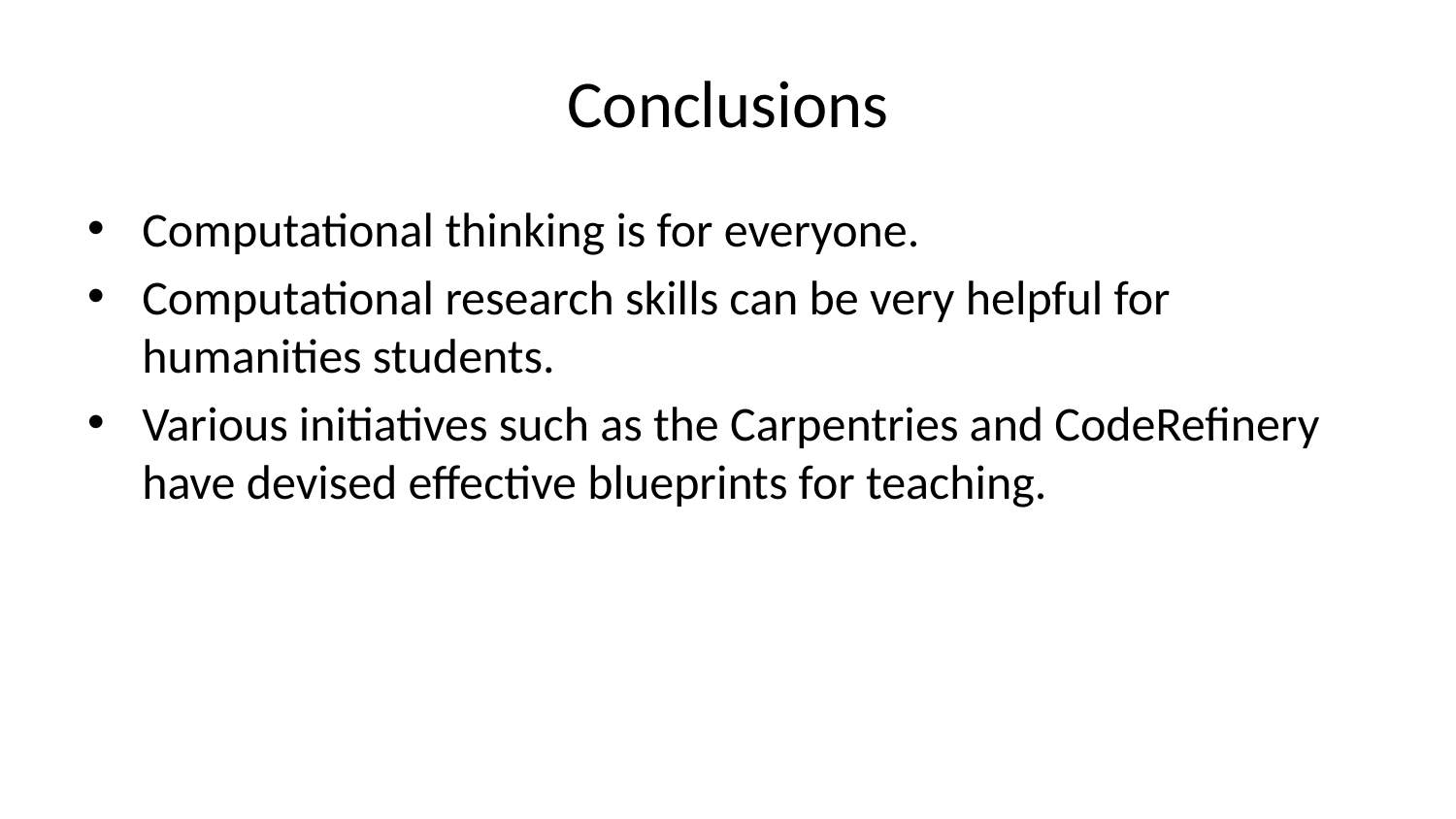

# Conclusions
Computational thinking is for everyone.
Computational research skills can be very helpful for humanities students.
Various initiatives such as the Carpentries and CodeRefinery have devised effective blueprints for teaching.